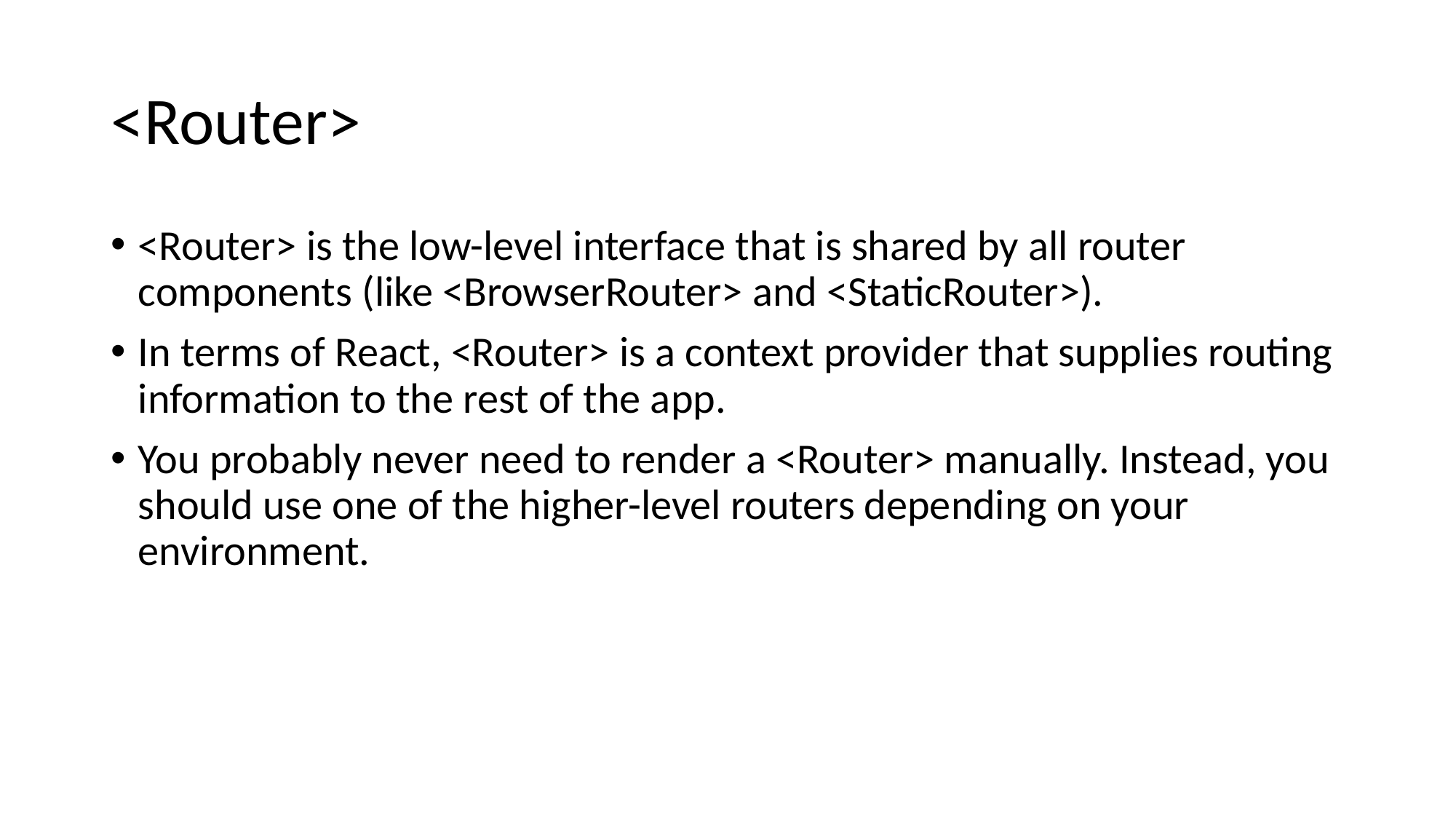

# <Router>
<Router> is the low-level interface that is shared by all router components (like <BrowserRouter> and <StaticRouter>).
In terms of React, <Router> is a context provider that supplies routing information to the rest of the app.
You probably never need to render a <Router> manually. Instead, you should use one of the higher-level routers depending on your environment.